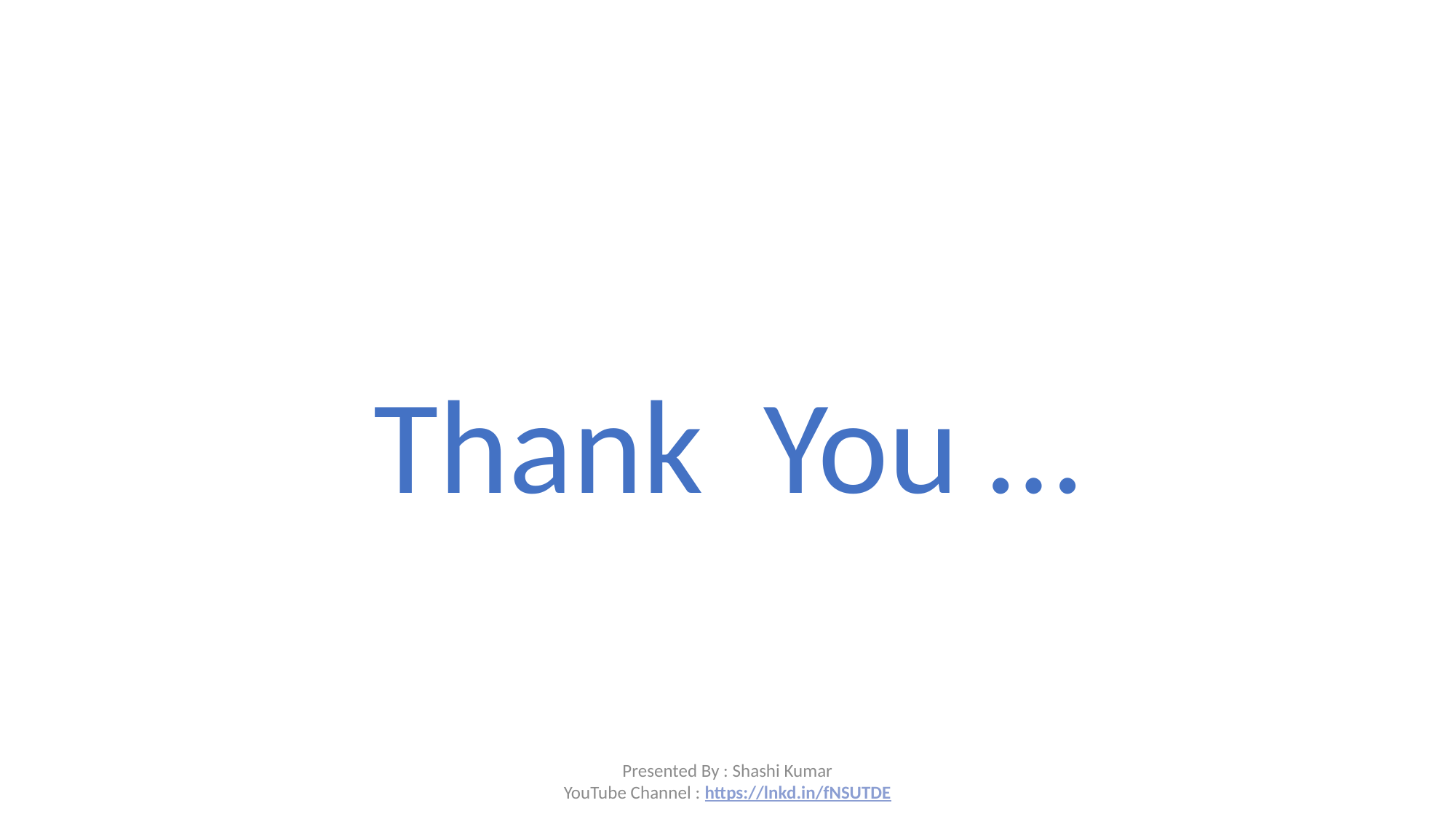

#

Thank  You …
Presented By : Shashi Kumar
YouTube Channel : https://lnkd.in/fNSUTDE